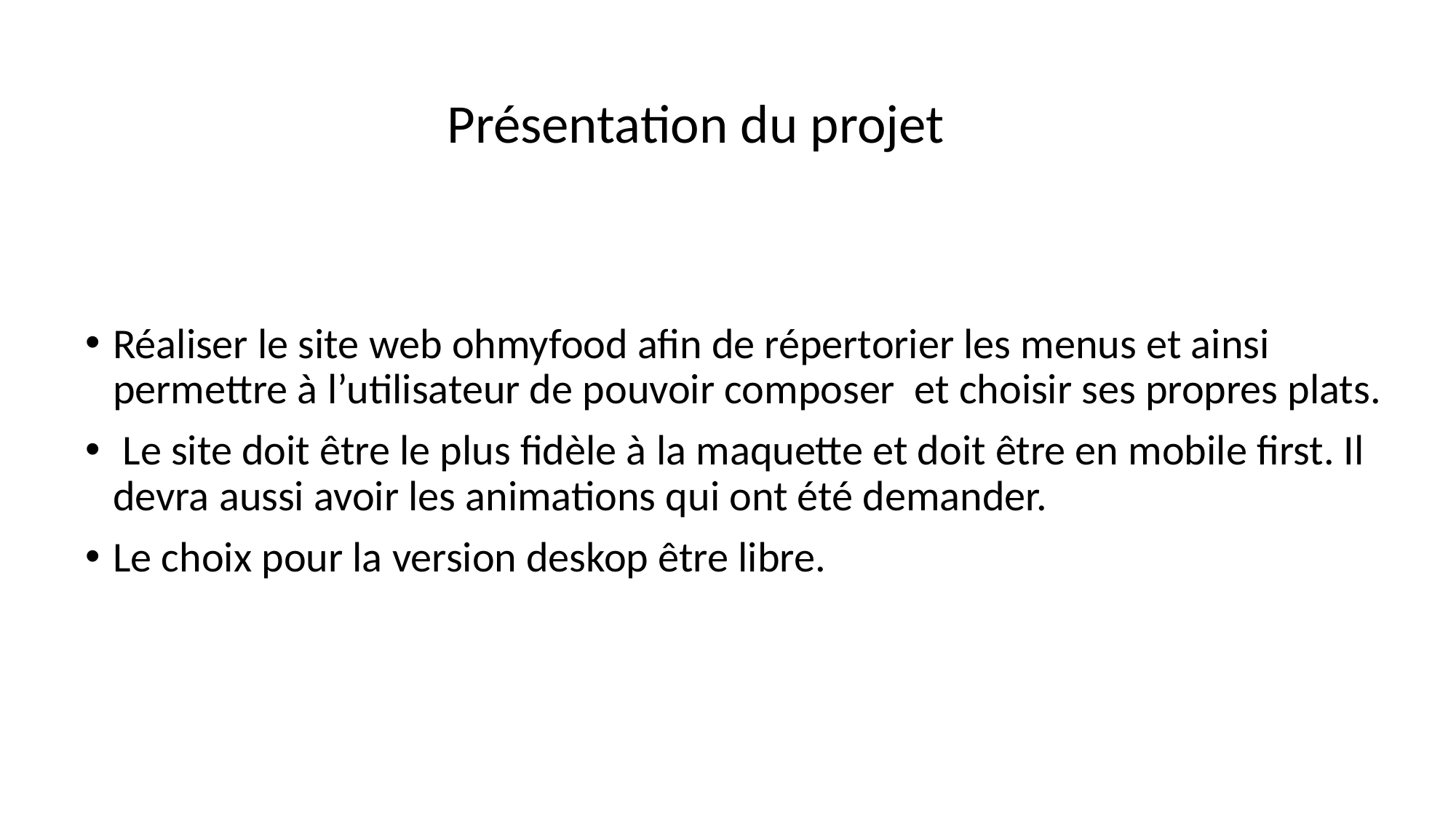

# Présentation du projet
Réaliser le site web ohmyfood afin de répertorier les menus et ainsi permettre à l’utilisateur de pouvoir composer  et choisir ses propres plats.
 Le site doit être le plus fidèle à la maquette et doit être en mobile first. Il devra aussi avoir les animations qui ont été demander.
Le choix pour la version deskop être libre.